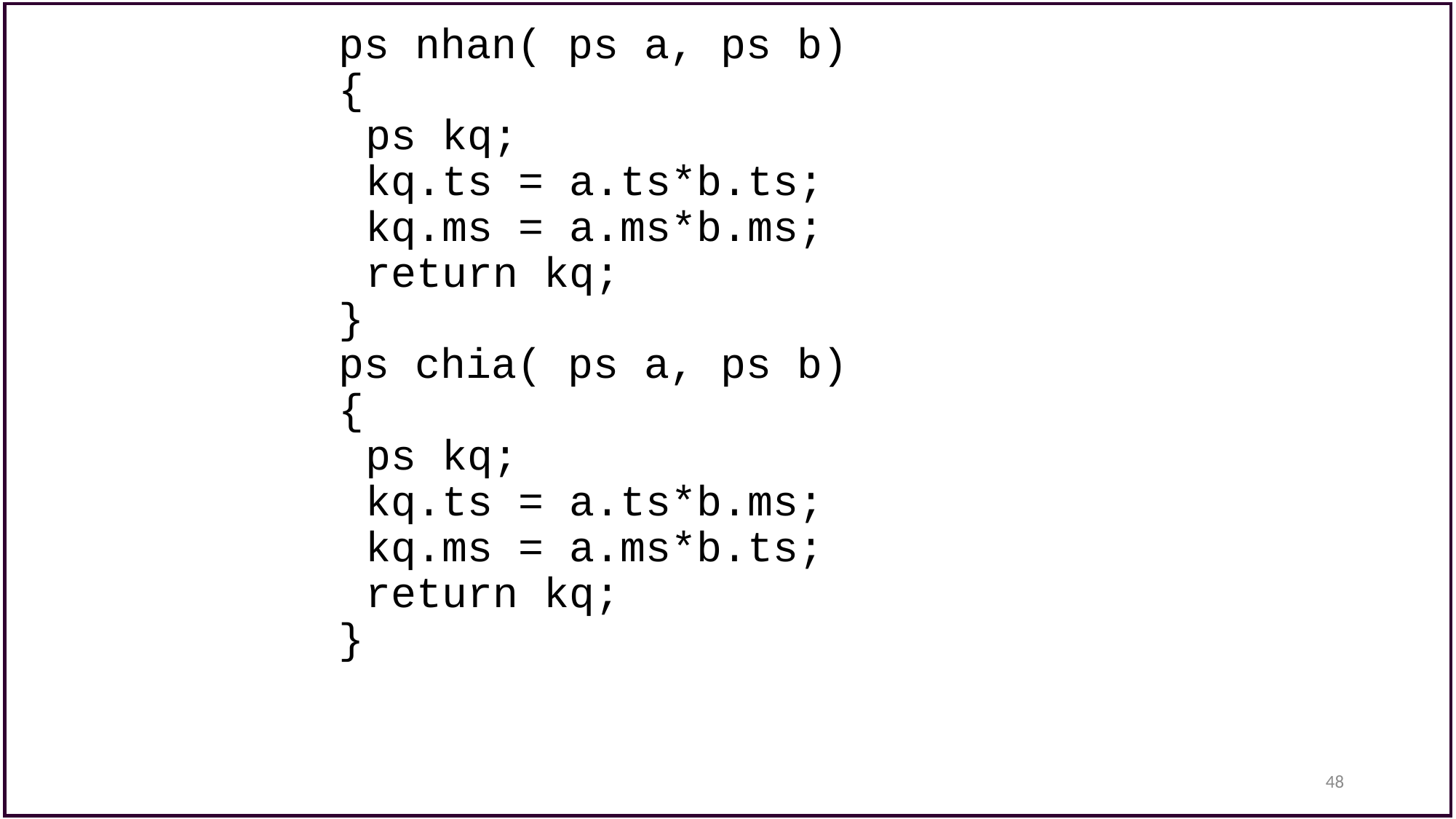

ps nhan( ps a, ps b)
{
	ps kq;
	kq.ts = a.ts*b.ts;
	kq.ms = a.ms*b.ms;
	return kq;
}
ps chia( ps a, ps b)
{
	ps kq;
	kq.ts = a.ts*b.ms;
	kq.ms = a.ms*b.ts;
	return kq;
}
48